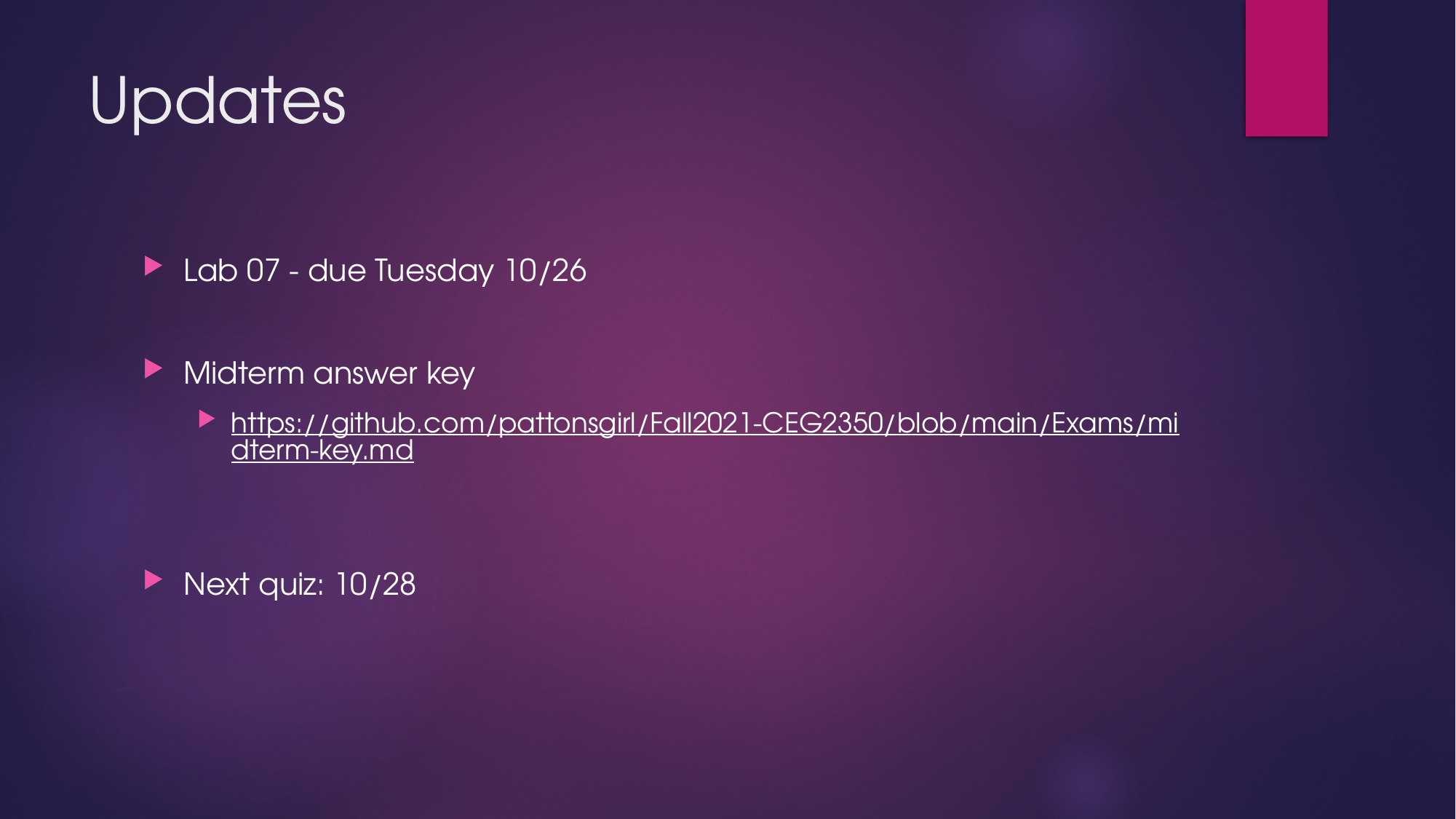

# Updates
Lab 07 - due Tuesday 10/26

Midterm answer key
https://github.com/pattonsgirl/Fall2021-CEG2350/blob/main/Exams/midterm-key.md

Next quiz: 10/28